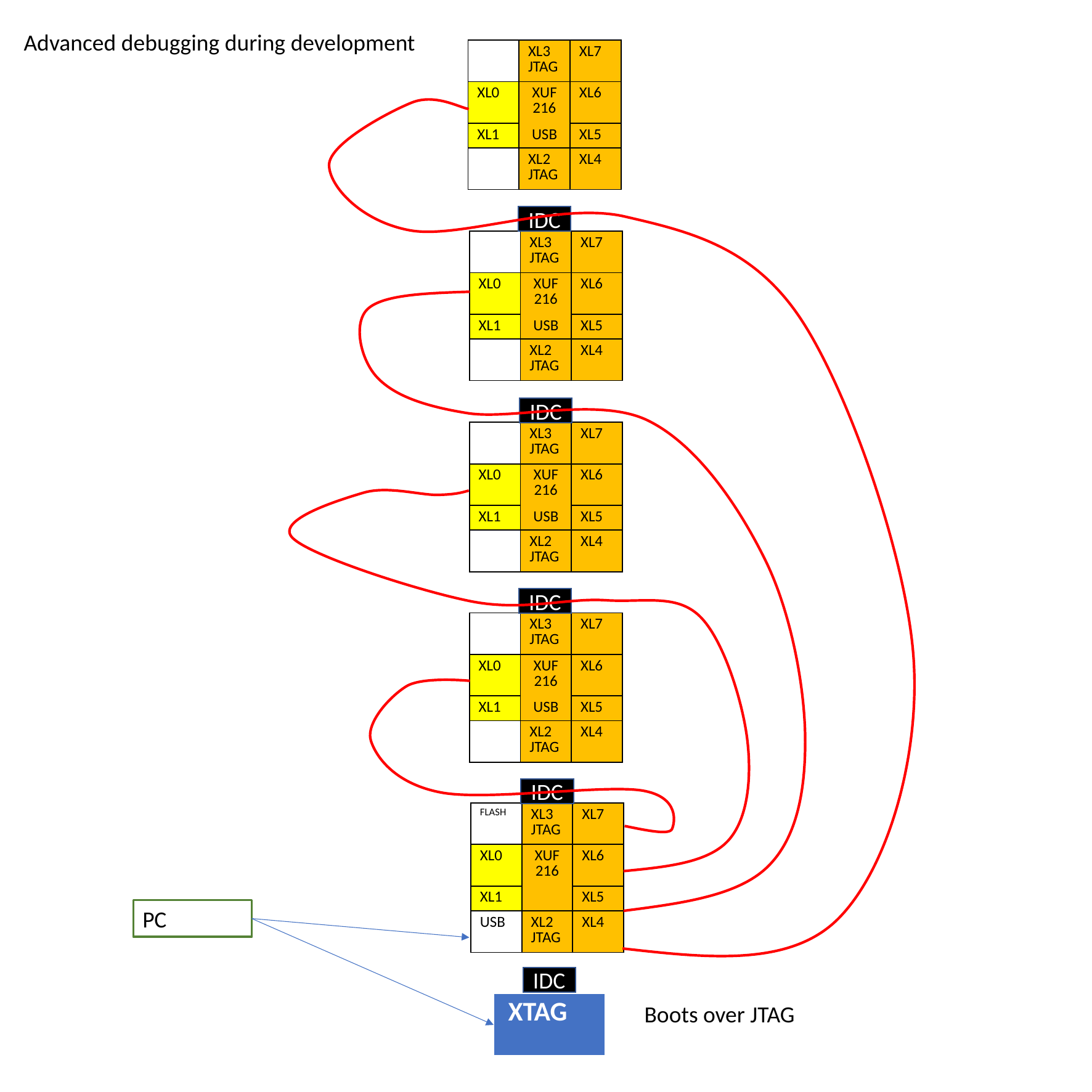

Advanced debugging during development
|  | XL3 JTAG | XL7 |
| --- | --- | --- |
| XL0 | XUF216 | XL6 |
| XL1 | USB | XL5 |
|  | XL2 JTAG | XL4 |

IDC
|  | XL3 JTAG | XL7 |
| --- | --- | --- |
| XL0 | XUF216 | XL6 |
| XL1 | USB | XL5 |
|  | XL2 JTAG | XL4 |

IDC
|  | XL3 JTAG | XL7 |
| --- | --- | --- |
| XL0 | XUF216 | XL6 |
| XL1 | USB | XL5 |
|  | XL2 JTAG | XL4 |

IDC
|  | XL3 JTAG | XL7 |
| --- | --- | --- |
| XL0 | XUF216 | XL6 |
| XL1 | USB | XL5 |
|  | XL2 JTAG | XL4 |

IDC
| FLASH | XL3 JTAG | XL7 |
| --- | --- | --- |
| XL0 | XUF216 | XL6 |
| XL1 |  | XL5 |
| USB | XL2 JTAG | XL4 |
PC
IDC
| XTAG |
| --- |
Boots over JTAG